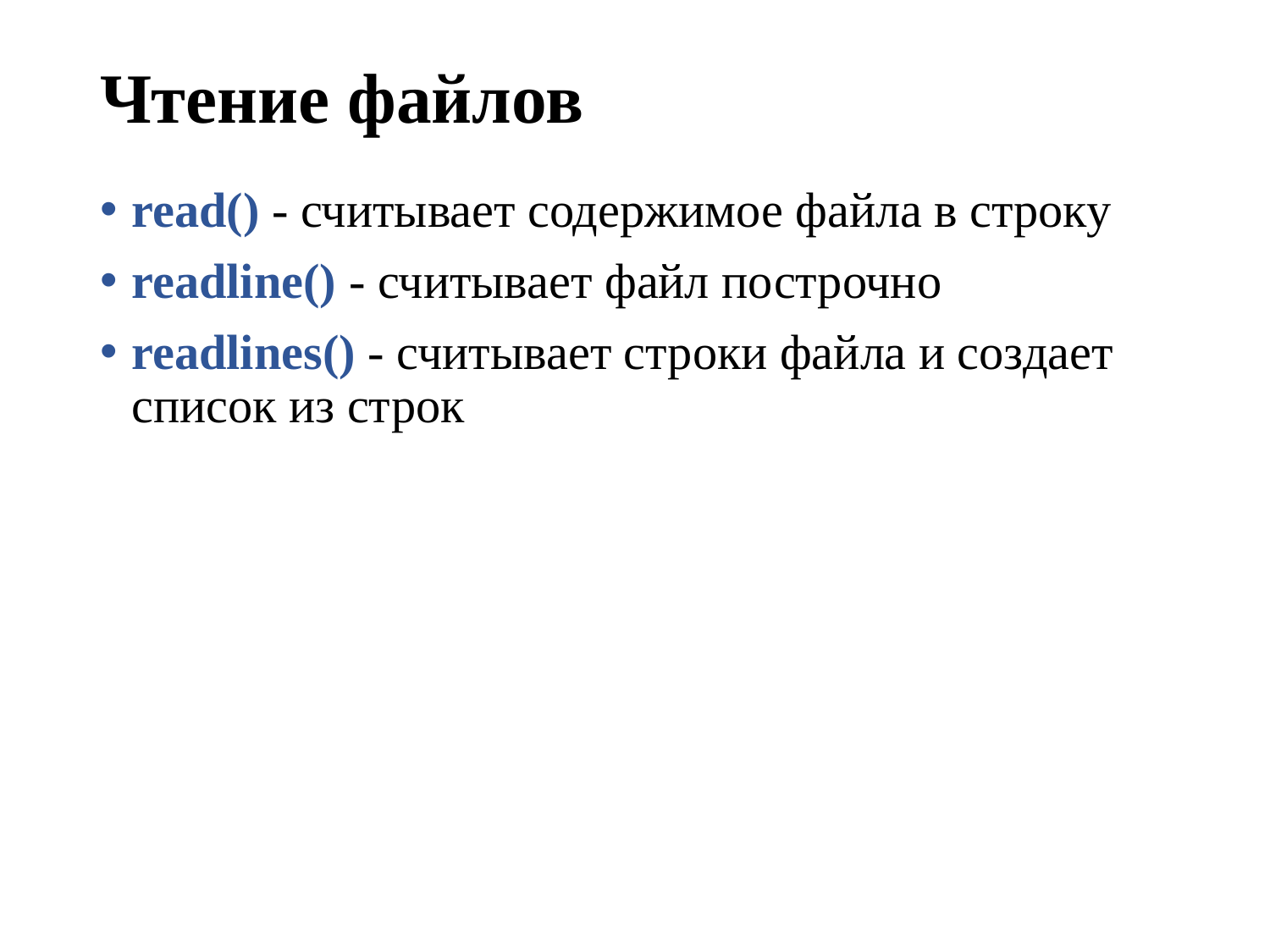

# Чтение файлов
read() - считывает содержимое файла в строку
readline() - считывает файл построчно
readlines() - считывает строки файла и создает список из строк